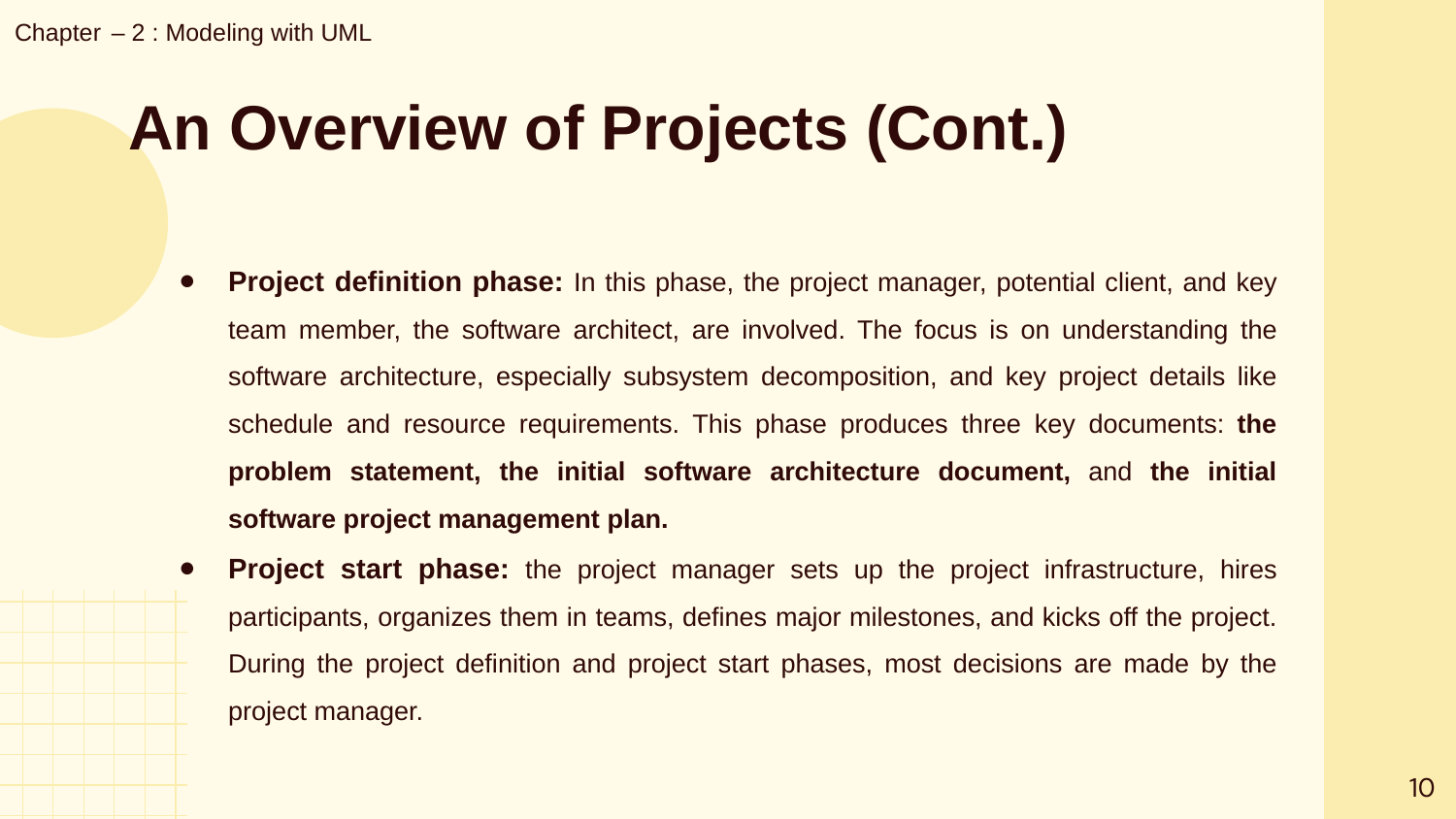

Chapter – 2 : Modeling with UML
# An Overview of Projects (Cont.)
Project definition phase: In this phase, the project manager, potential client, and key team member, the software architect, are involved. The focus is on understanding the software architecture, especially subsystem decomposition, and key project details like schedule and resource requirements. This phase produces three key documents: the problem statement, the initial software architecture document, and the initial software project management plan.
Project start phase: the project manager sets up the project infrastructure, hires participants, organizes them in teams, defines major milestones, and kicks off the project. During the project definition and project start phases, most decisions are made by the project manager.
10